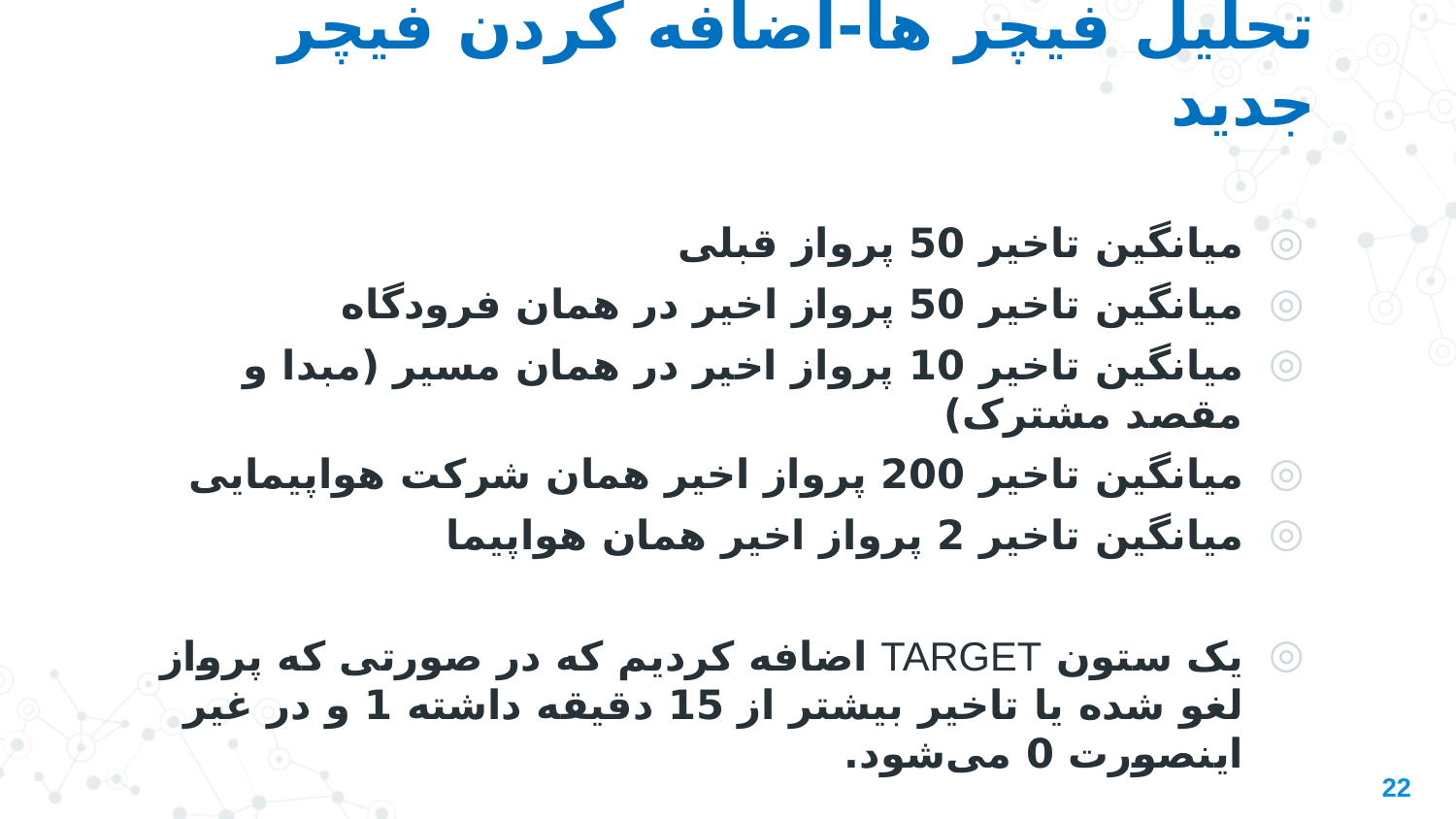

# تحلیل فیچر ها-اضافه کردن فیچر جدید
میانگین تاخیر 50 پرواز قبلی
میانگین تاخیر 50 پرواز اخیر در همان فرودگاه
میانگین تاخیر 10 پرواز اخیر در همان مسیر (مبدا و مقصد مشترک)
میانگین تاخیر 200 پرواز اخیر همان شرکت هواپیمایی
میانگین تاخیر 2 پرواز اخیر همان هواپیما

یک ستون TARGET اضافه کردیم که در صورتی که پرواز لغو شده یا تاخیر بیشتر از 15 دقیقه داشته 1 و در غیر اینصورت 0 می‌شود.
22